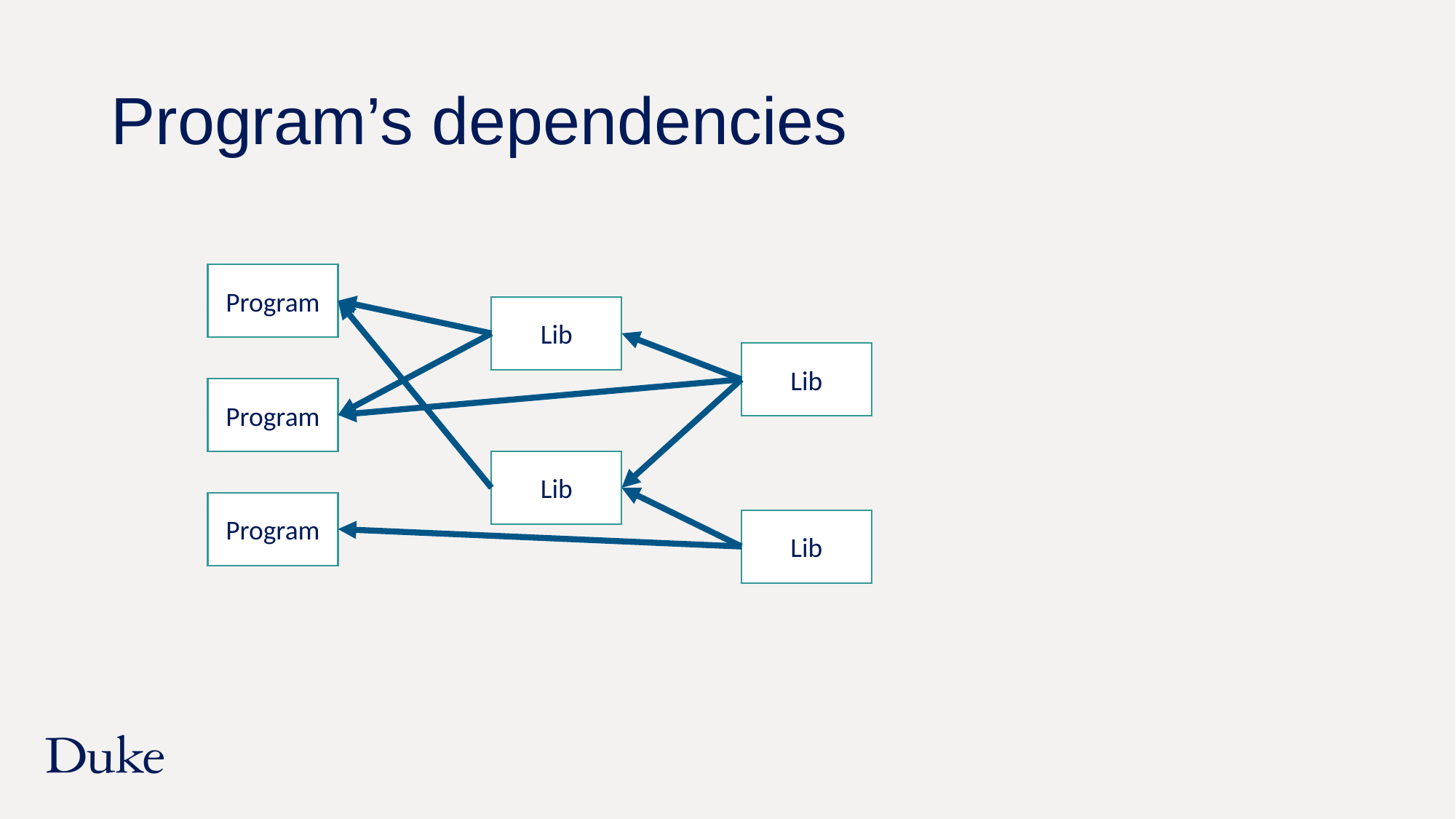

# Program’s dependencies
Program
Lib
Lib
Program
Lib
Program
Lib